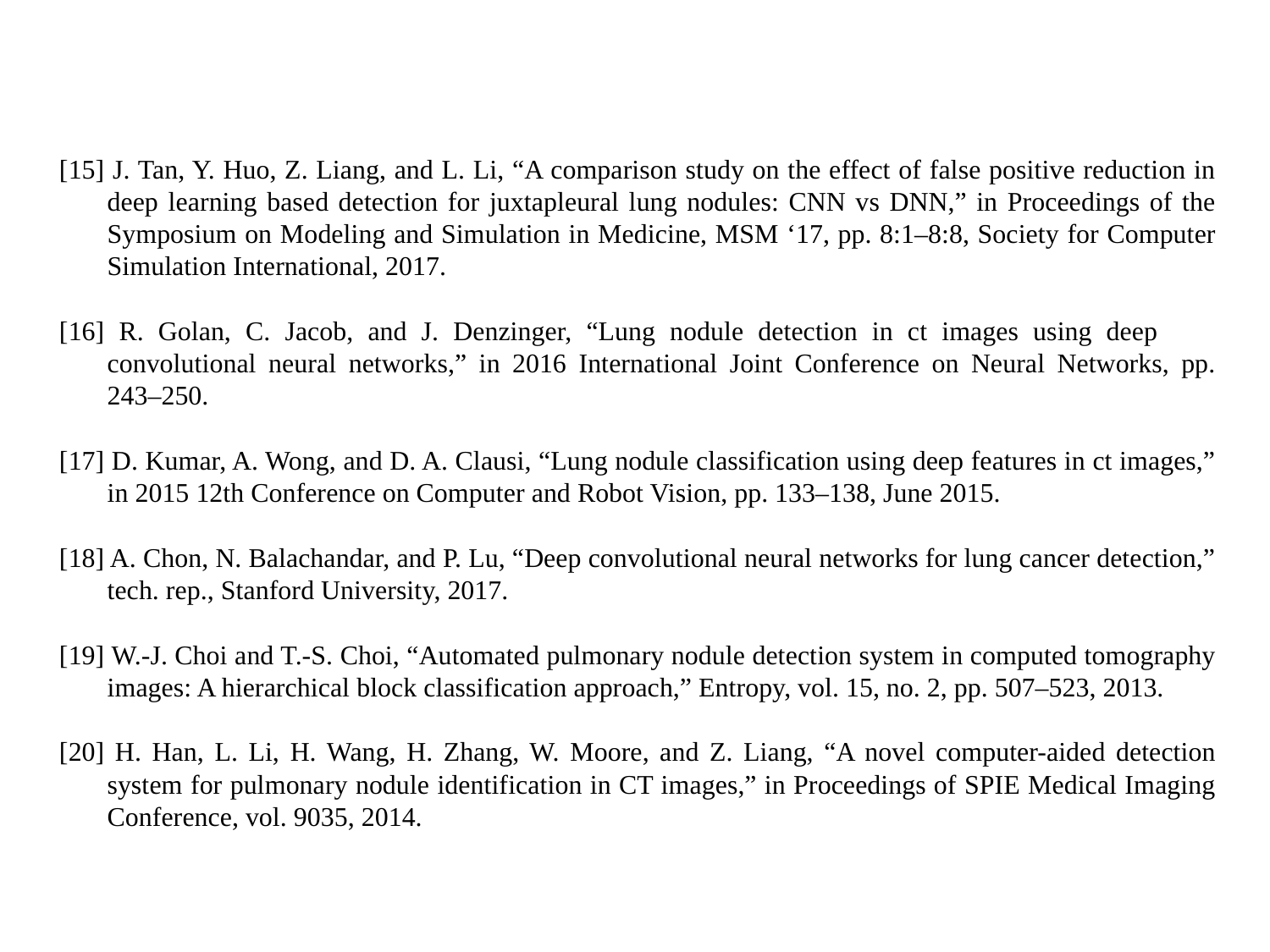

[15] J. Tan, Y. Huo, Z. Liang, and L. Li, “A comparison study on the effect of false positive reduction in deep learning based detection for juxtapleural lung nodules: CNN vs DNN,” in Proceedings of the Symposium on Modeling and Simulation in Medicine, MSM ‘17, pp. 8:1–8:8, Society for Computer Simulation International, 2017.

[16] R. Golan, C. Jacob, and J. Denzinger, “Lung nodule detection in ct images using deep     convolutional neural networks,” in 2016 International Joint Conference on Neural Networks, pp. 243–250.

[17] D. Kumar, A. Wong, and D. A. Clausi, “Lung nodule classification using deep features in ct images,” in 2015 12th Conference on Computer and Robot Vision, pp. 133–138, June 2015.

[18] A. Chon, N. Balachandar, and P. Lu, “Deep convolutional neural networks for lung cancer detection,” tech. rep., Stanford University, 2017.

[19] W.-J. Choi and T.-S. Choi, “Automated pulmonary nodule detection system in computed tomography images: A hierarchical block classification approach,” Entropy, vol. 15, no. 2, pp. 507–523, 2013.

[20] H. Han, L. Li, H. Wang, H. Zhang, W. Moore, and Z. Liang, “A novel computer-aided detection system for pulmonary nodule identification in CT images,” in Proceedings of SPIE Medical Imaging Conference, vol. 9035, 2014.